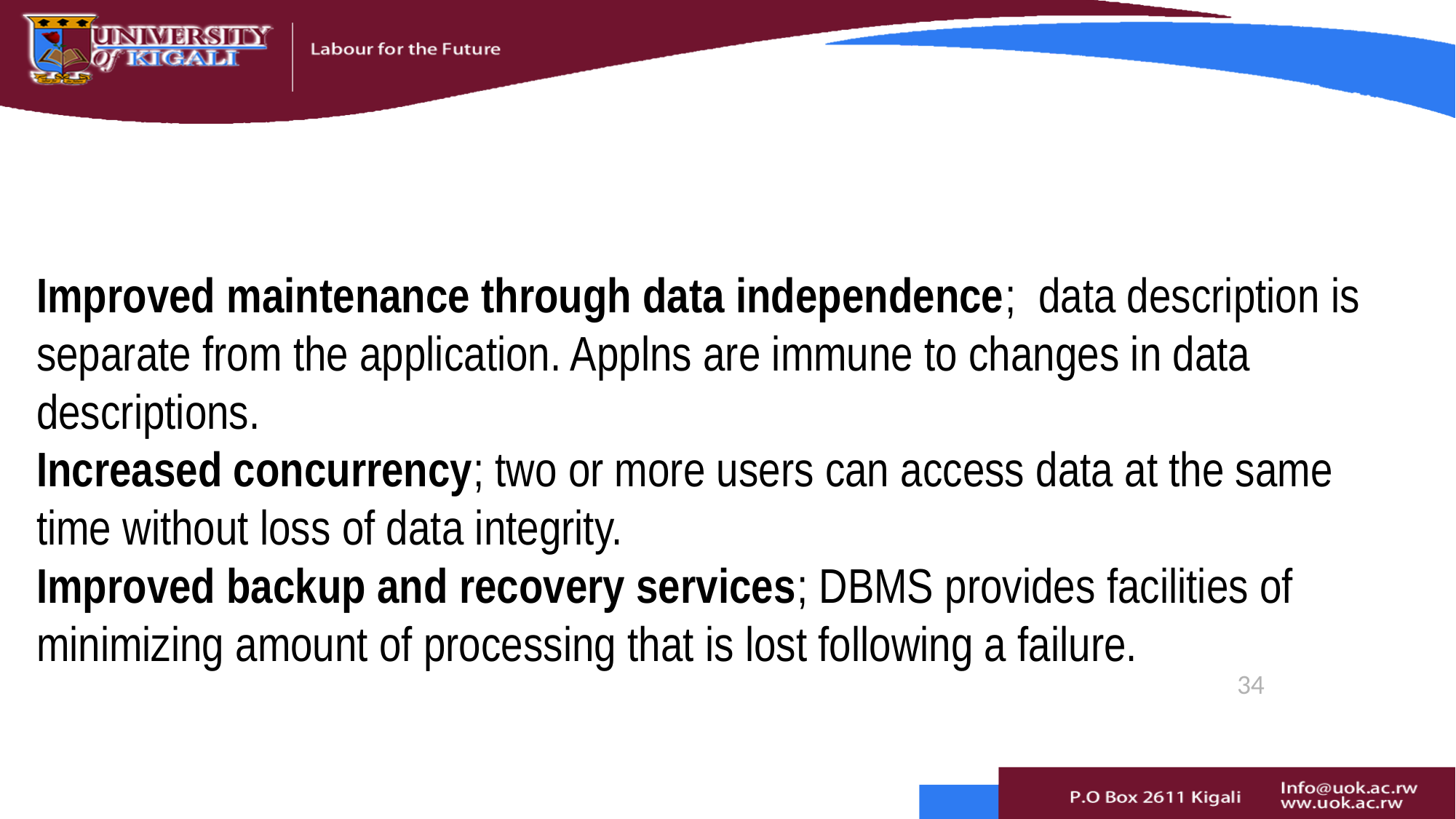

Improved maintenance through data independence;  data description is separate from the application. Applns are immune to changes in data descriptions.
Increased concurrency; two or more users can access data at the same time without loss of data integrity.
Improved backup and recovery services; DBMS provides facilities of minimizing amount of processing that is lost following a failure.

34